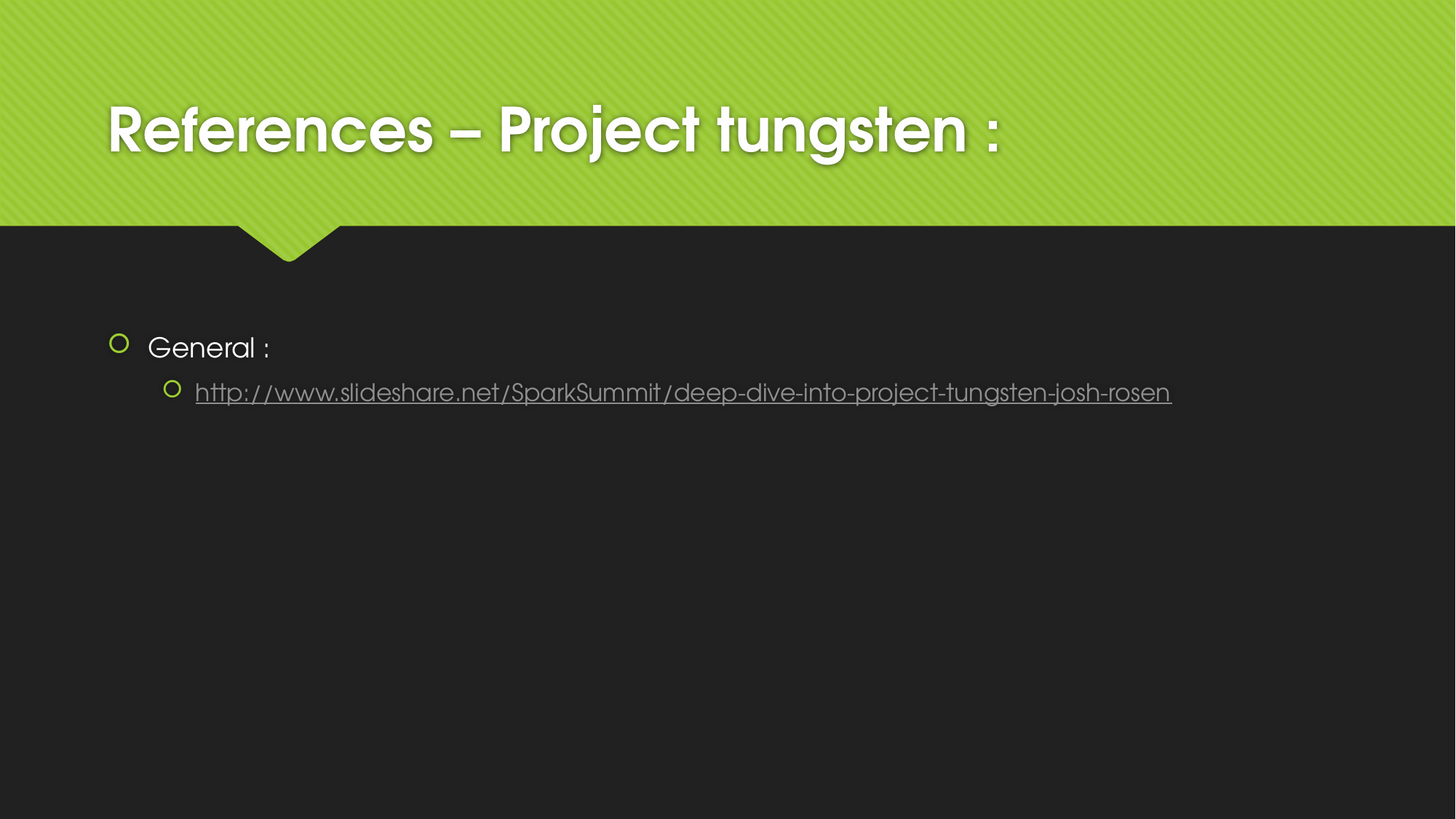

# References – Project tungsten :

General :
http://www.slideshare.net/SparkSummit/deep-dive-into-project-tungsten-josh-rosen